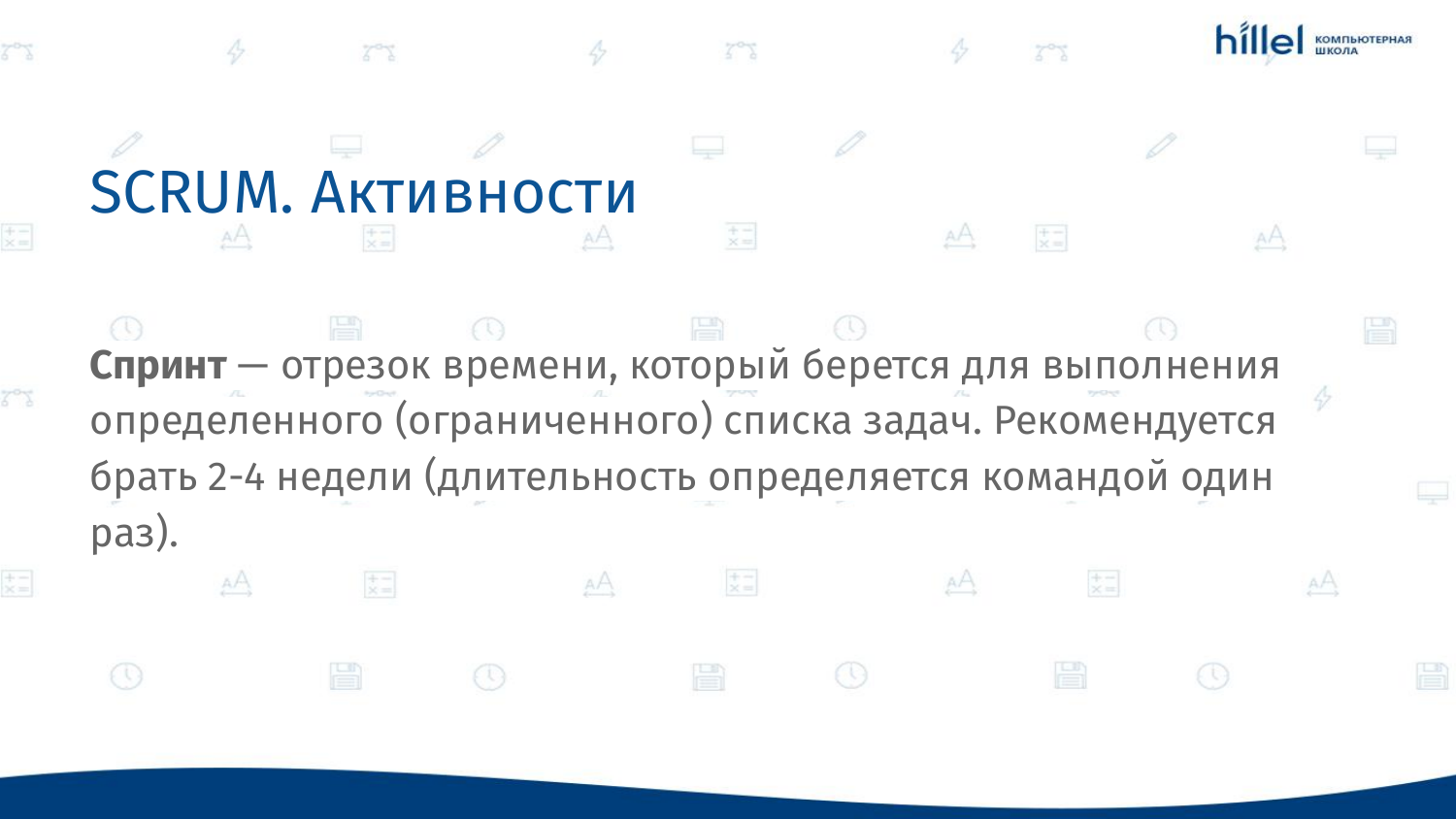

SCRUM. Активности
Спринт — отрезок времени, который берется для выполнения определенного (ограниченного) списка задач. Рекомендуется брать 2-4 недели (длительность определяется командой один раз).